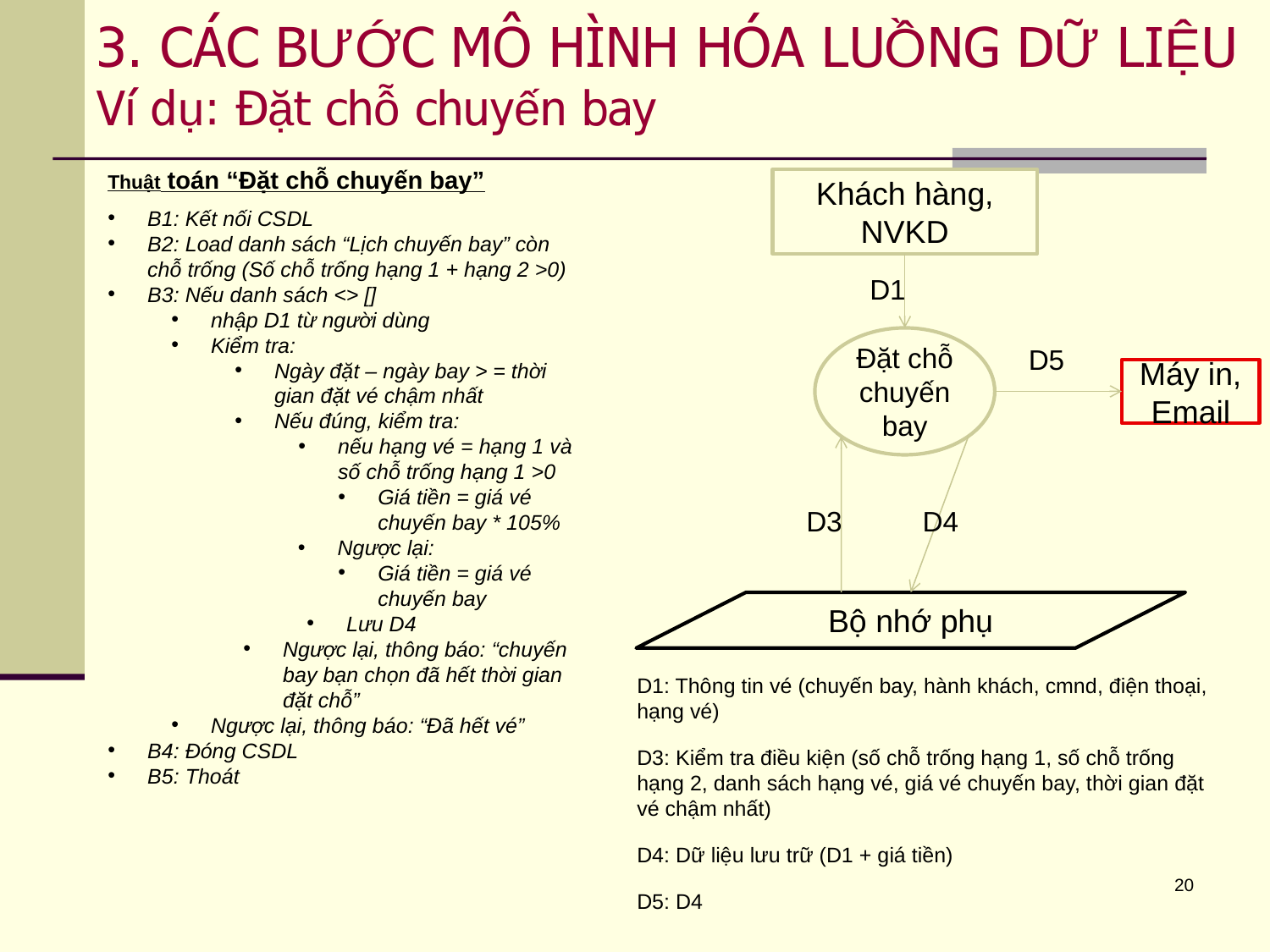

# 3. CÁC BƯỚC MÔ HÌNH HÓA LUỒNG DỮ LIỆU Ví dụ: Đặt chỗ chuyến bay
Thuật toán “Đặt chỗ chuyến bay”
B1: Kết nối CSDL
B2: Load danh sách “Lịch chuyến bay” còn chỗ trống (Số chỗ trống hạng 1 + hạng 2 >0)
B3: Nếu danh sách <> []
nhập D1 từ người dùng
Kiểm tra:
Ngày đặt – ngày bay > = thời gian đặt vé chậm nhất
Nếu đúng, kiểm tra:
nếu hạng vé = hạng 1 và số chỗ trống hạng 1 >0
Giá tiền = giá vé chuyến bay * 105%
Ngược lại:
Giá tiền = giá vé chuyến bay
Lưu D4
Ngược lại, thông báo: “chuyến bay bạn chọn đã hết thời gian đặt chỗ”
Ngược lại, thông báo: “Đã hết vé”
B4: Đóng CSDL
B5: Thoát
Khách hàng, NVKD
D1
Đặt chỗ chuyến bay
D5
Máy in, Email
D3
D4
Bộ nhớ phụ
D1: Thông tin vé (chuyến bay, hành khách, cmnd, điện thoại, hạng vé)
D3: Kiểm tra điều kiện (số chỗ trống hạng 1, số chỗ trống hạng 2, danh sách hạng vé, giá vé chuyến bay, thời gian đặt vé chậm nhất)
D4: Dữ liệu lưu trữ (D1 + giá tiền)
D5: D4
20